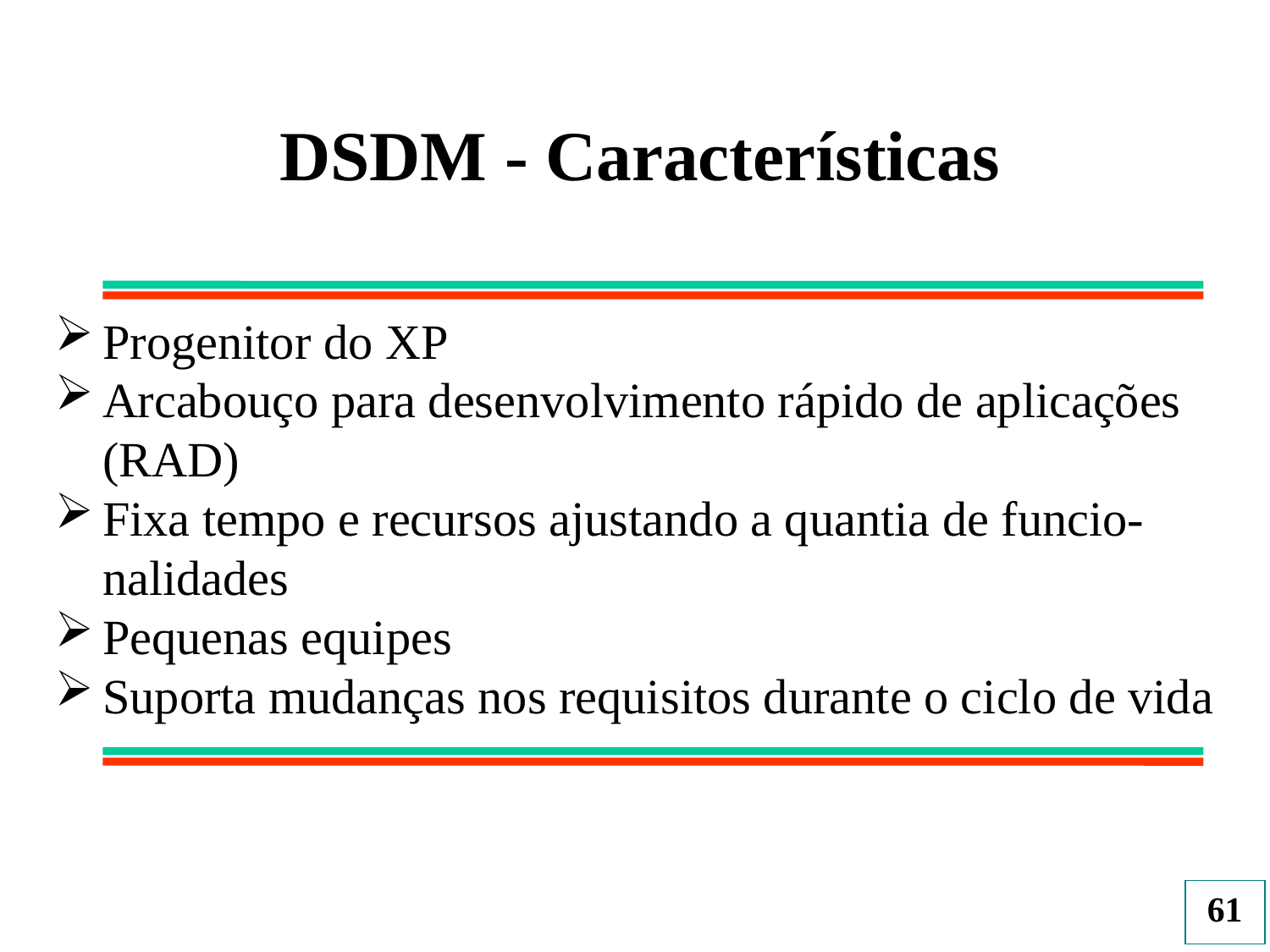

DSDM - Características

Progenitor do XP
Arcabouço para desenvolvimento rápido de aplicações (RAD)
Fixa tempo e recursos ajustando a quantia de funcio-nalidades
Pequenas equipes
Suporta mudanças nos requisitos durante o ciclo de vida

61